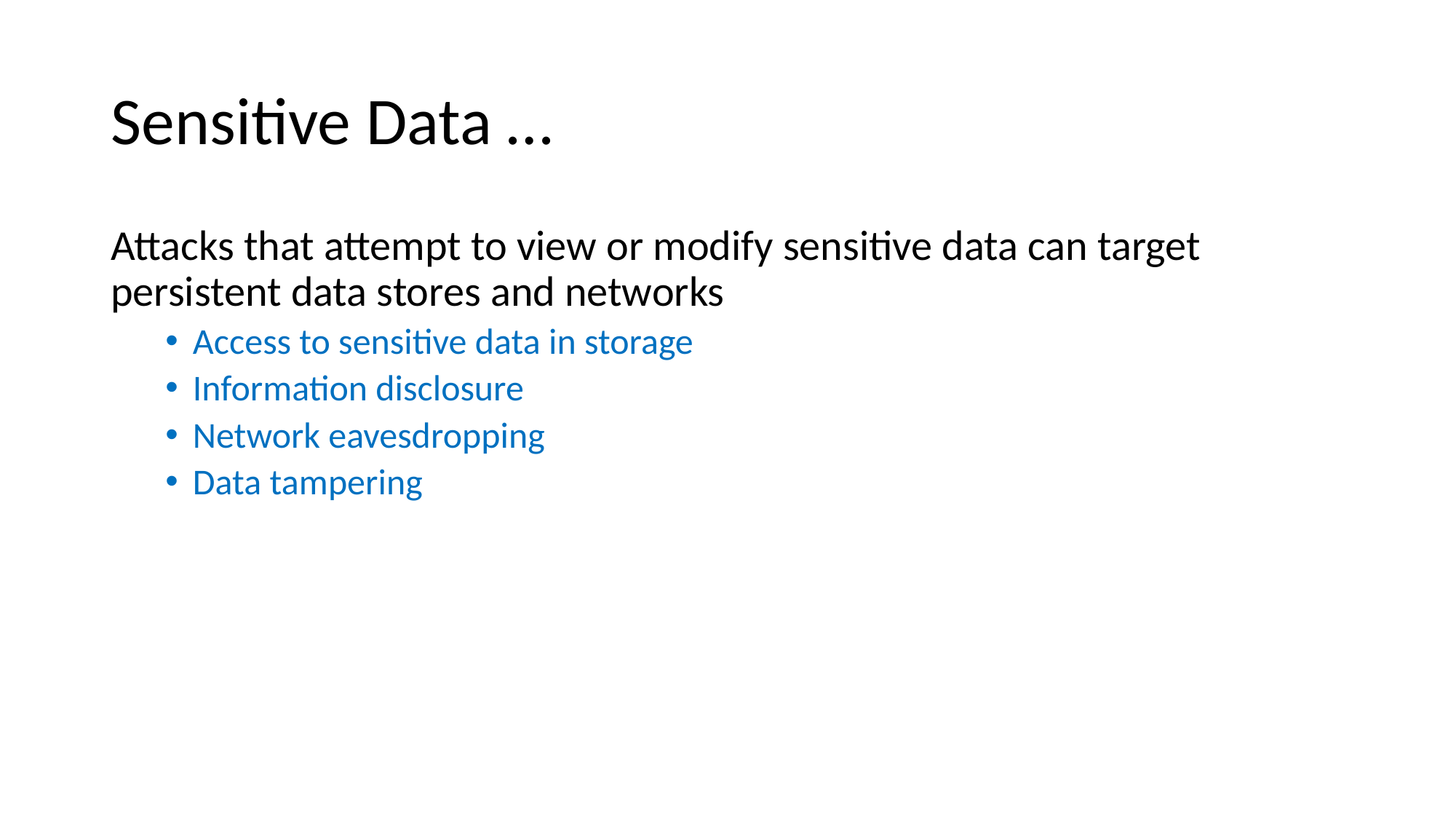

# Sensitive Data …
Attacks that attempt to view or modify sensitive data can target persistent data stores and networks
Access to sensitive data in storage
Information disclosure
Network eavesdropping
Data tampering